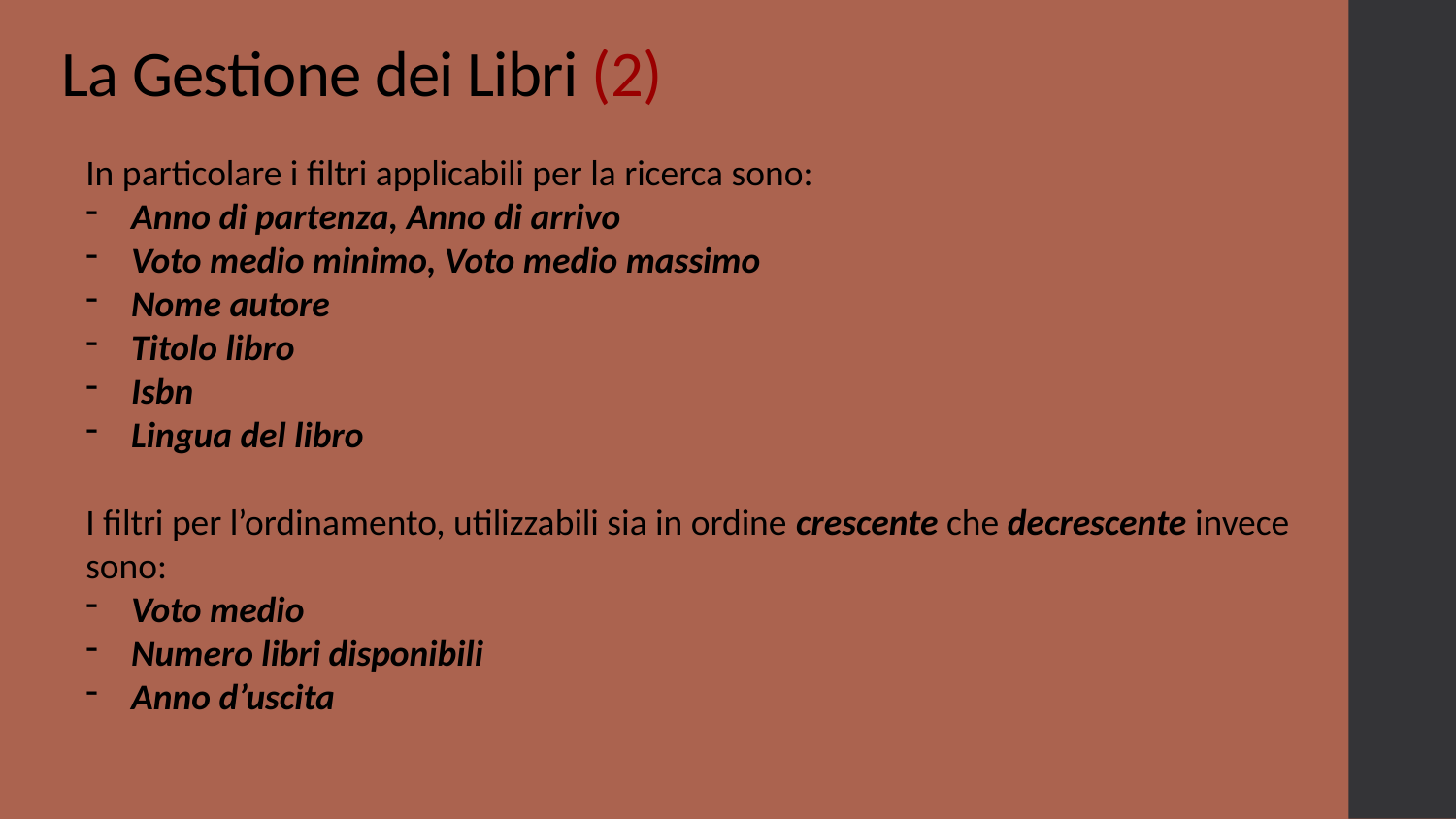

La Gestione dei Libri (2)
In particolare i filtri applicabili per la ricerca sono:
Anno di partenza, Anno di arrivo
Voto medio minimo, Voto medio massimo
Nome autore
Titolo libro
Isbn
Lingua del libro

I filtri per l’ordinamento, utilizzabili sia in ordine crescente che decrescente invece sono:
Voto medio
Numero libri disponibili
Anno d’uscita